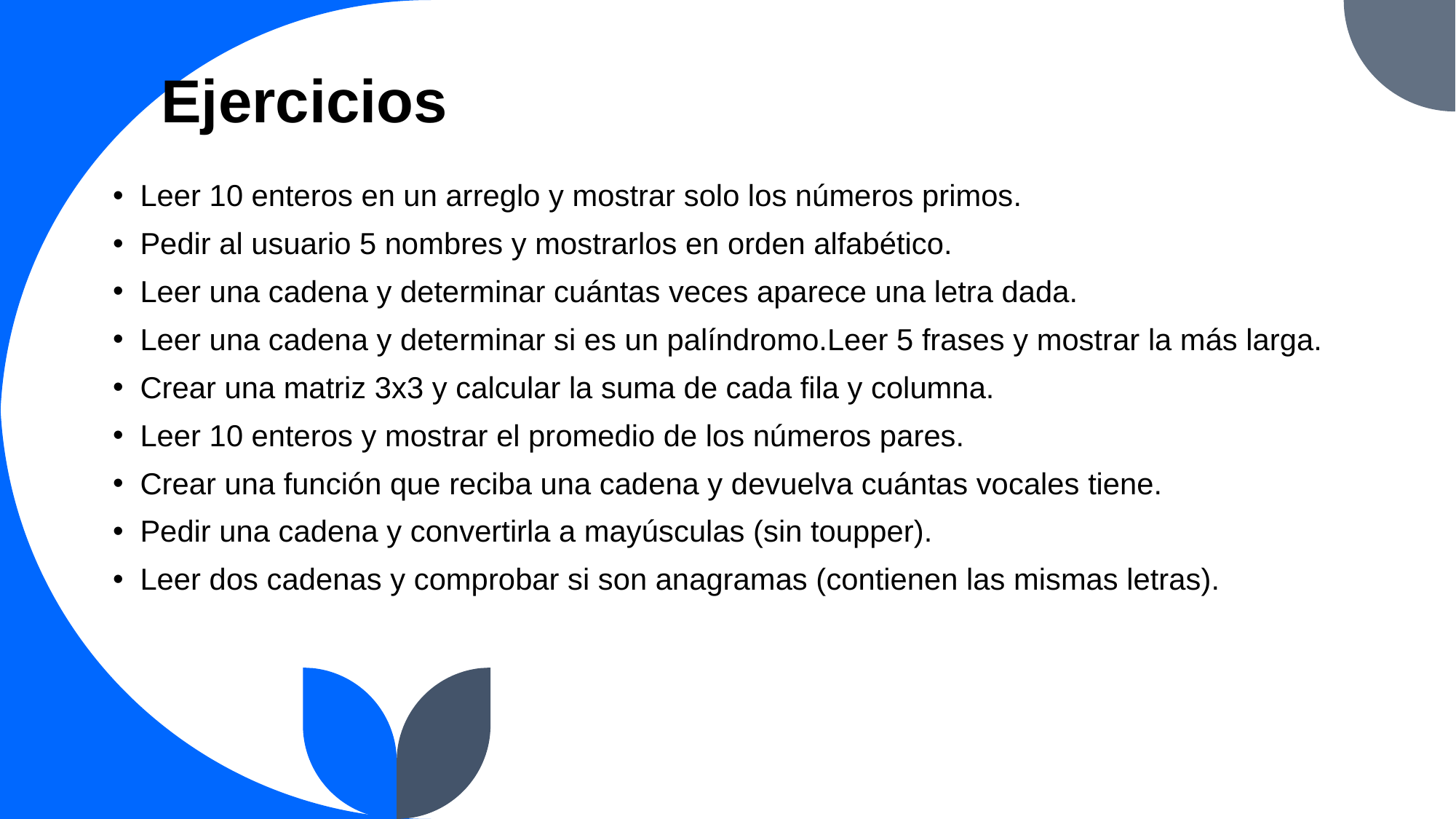

# Ejercicios
Leer 10 enteros en un arreglo y mostrar solo los números primos.
Pedir al usuario 5 nombres y mostrarlos en orden alfabético.
Leer una cadena y determinar cuántas veces aparece una letra dada.
Leer una cadena y determinar si es un palíndromo.Leer 5 frases y mostrar la más larga.
Crear una matriz 3x3 y calcular la suma de cada fila y columna.
Leer 10 enteros y mostrar el promedio de los números pares.
Crear una función que reciba una cadena y devuelva cuántas vocales tiene.
Pedir una cadena y convertirla a mayúsculas (sin toupper).
Leer dos cadenas y comprobar si son anagramas (contienen las mismas letras).